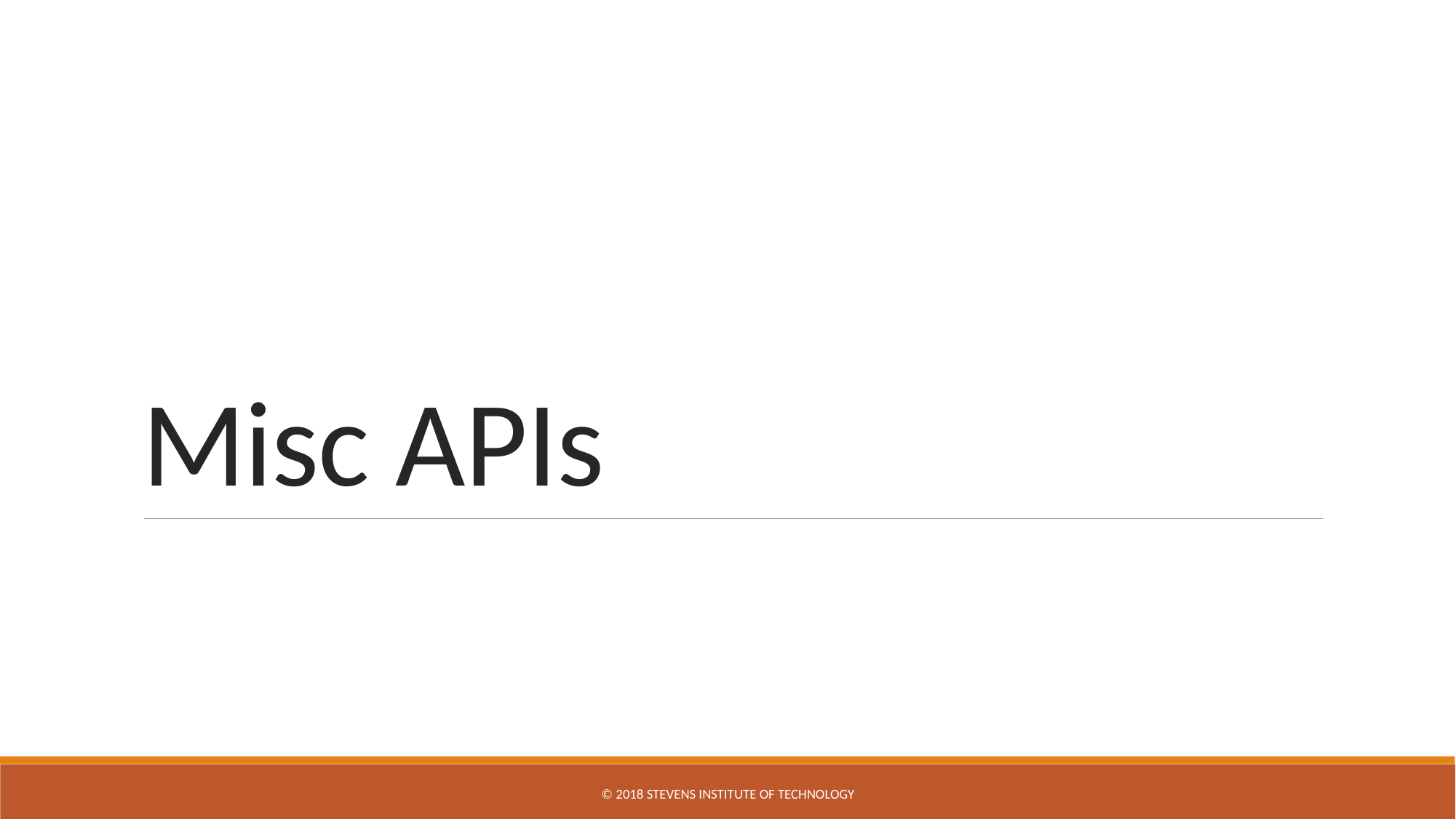

# Misc APIs

© 2018 STEVENS INSTITUTE OF TECHNOLOGY